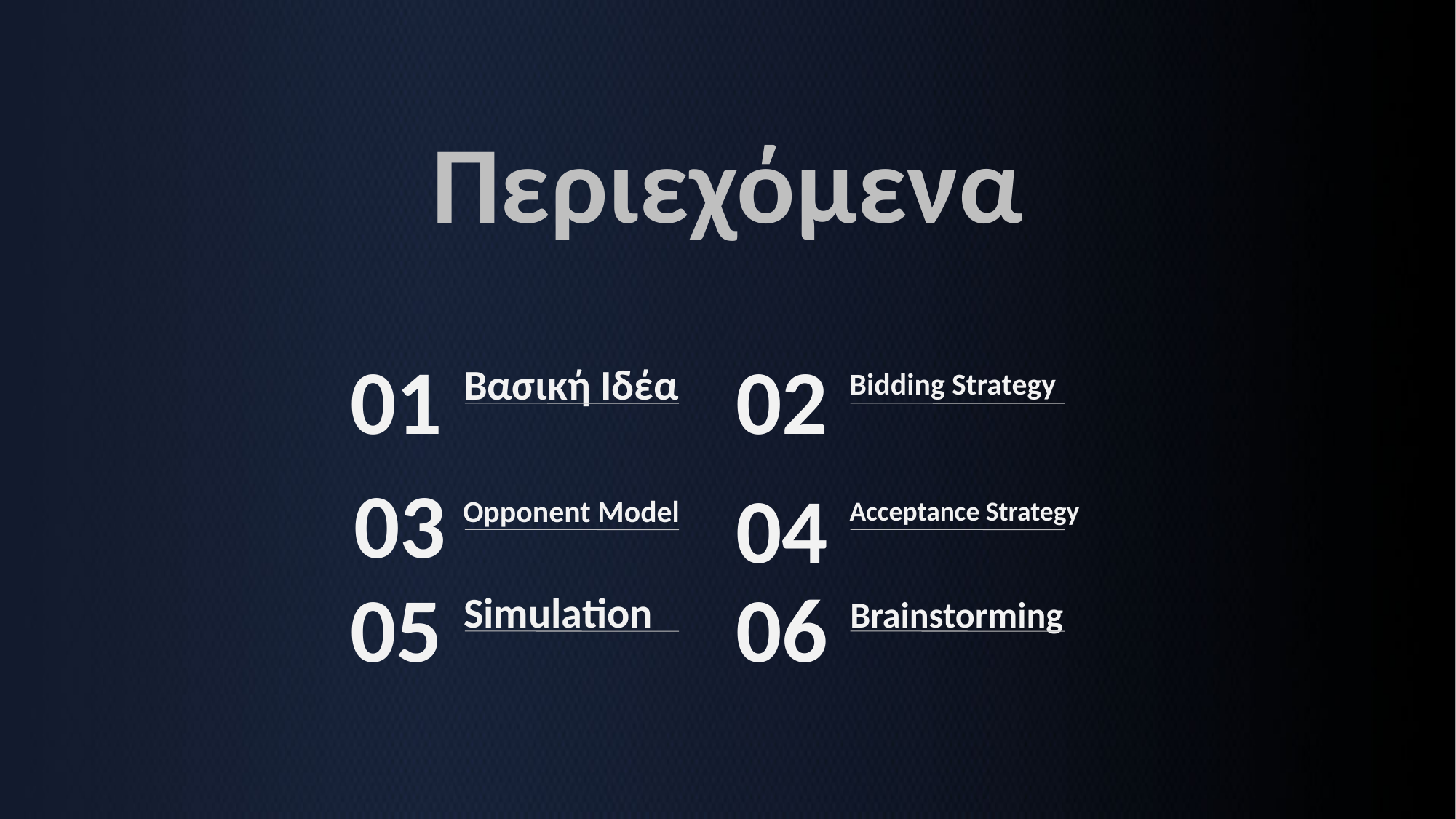

Περιεχόμενα
01
02
Βασική Ιδέα
Bidding Strategy

03
04
Opponent Model
Acceptance Strategy

05
06
Simulation
Brainstorming